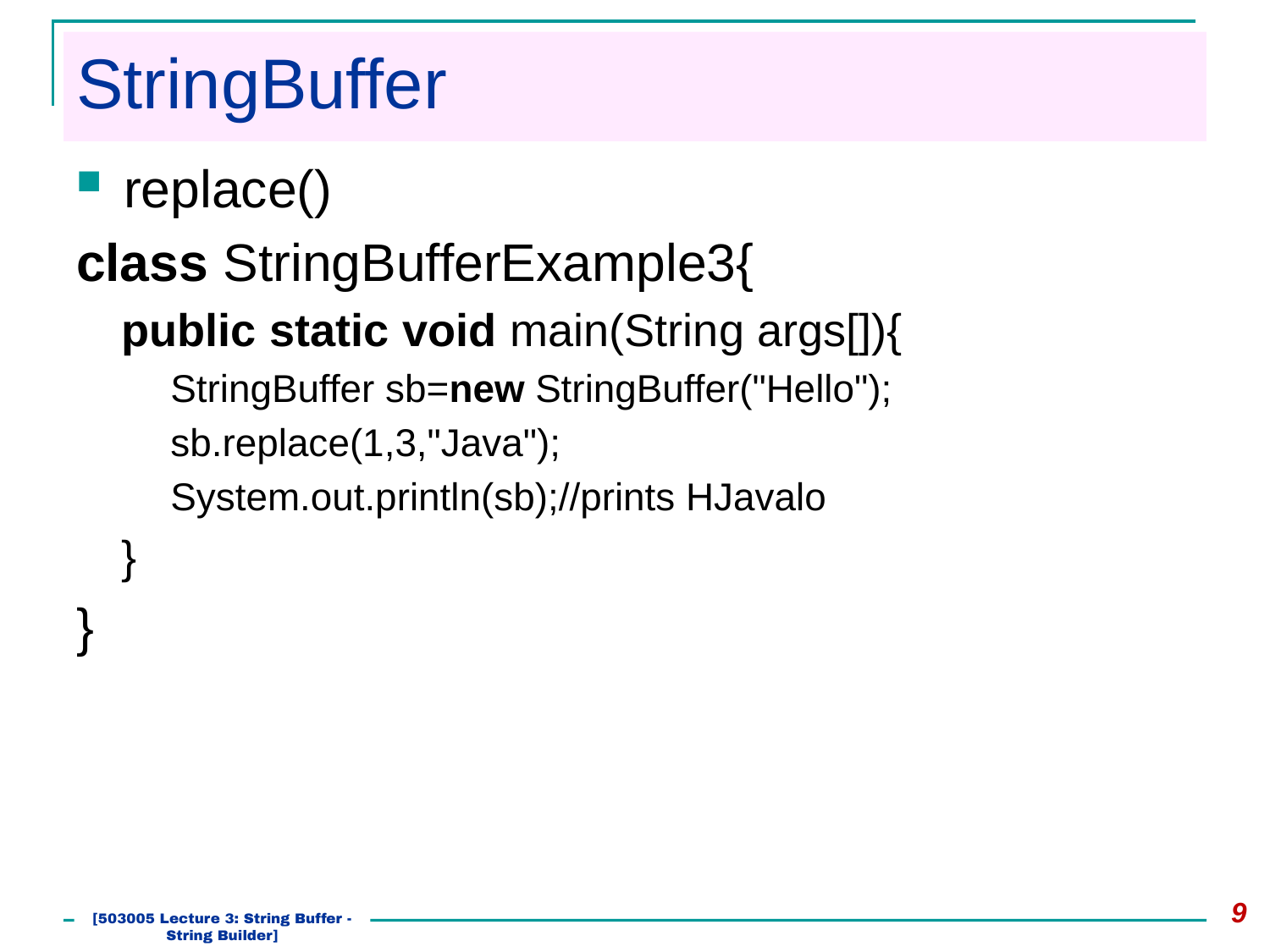

# StringBuffer
replace()
class StringBufferExample3{
public static void main(String args[]){
StringBuffer sb=new StringBuffer("Hello");
sb.replace(1,3,"Java");
System.out.println(sb);//prints HJavalo
}
}

9
[503005 Lecture 3: String Buffer - String Builder]